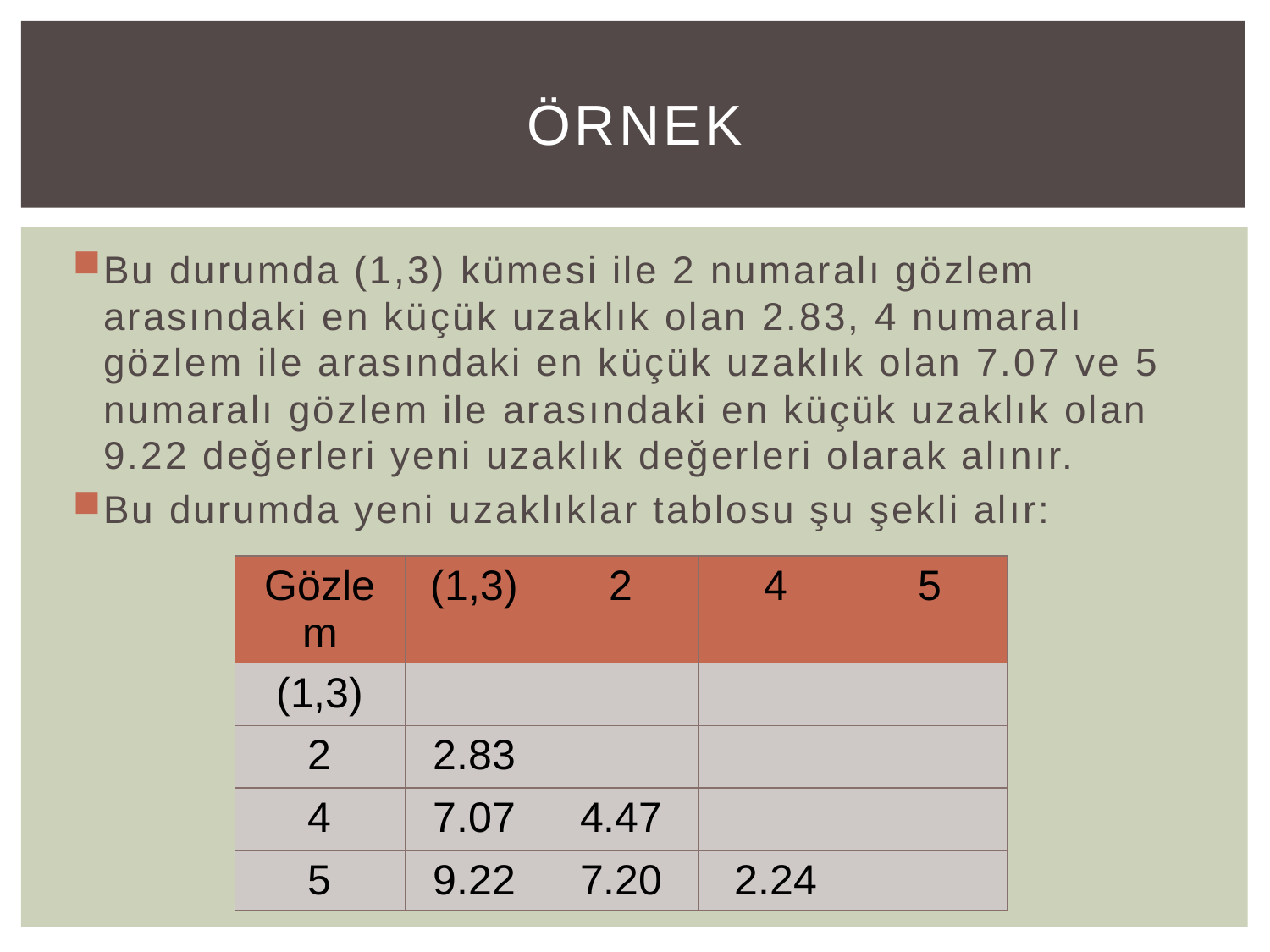

# ÖRNEK
Bu durumda (1,3) kümesi ile 2 numaralı gözlem arasındaki en küçük uzaklık olan 2.83, 4 numaralı gözlem ile arasındaki en küçük uzaklık olan 7.07 ve 5 numaralı gözlem ile arasındaki en küçük uzaklık olan 9.22 değerleri yeni uzaklık değerleri olarak alınır.
Bu durumda yeni uzaklıklar tablosu şu şekli alır:
| Gözlem | (1,3) | 2 | 4 | 5 |
| --- | --- | --- | --- | --- |
| (1,3) |  |  |  |  |
| 2 | 2.83 |  |  |  |
| 4 | 7.07 | 4.47 |  |  |
| 5 | 9.22 | 7.20 | 2.24 |  |